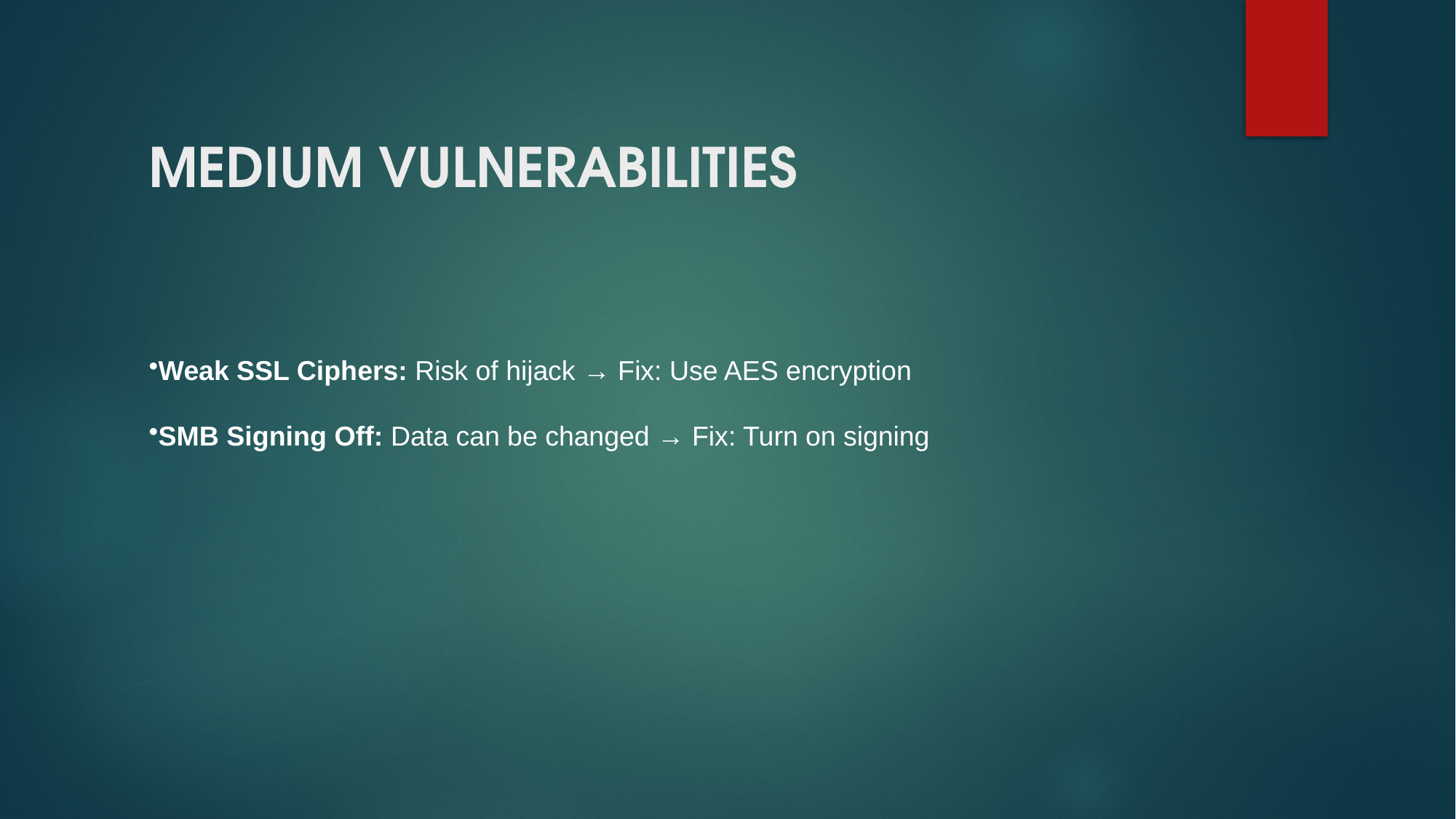

# MEDIUM VULNERABILITIES
Weak SSL Ciphers: Risk of hijack → Fix: Use AES encryption

SMB Signing Off: Data can be changed → Fix: Turn on signing